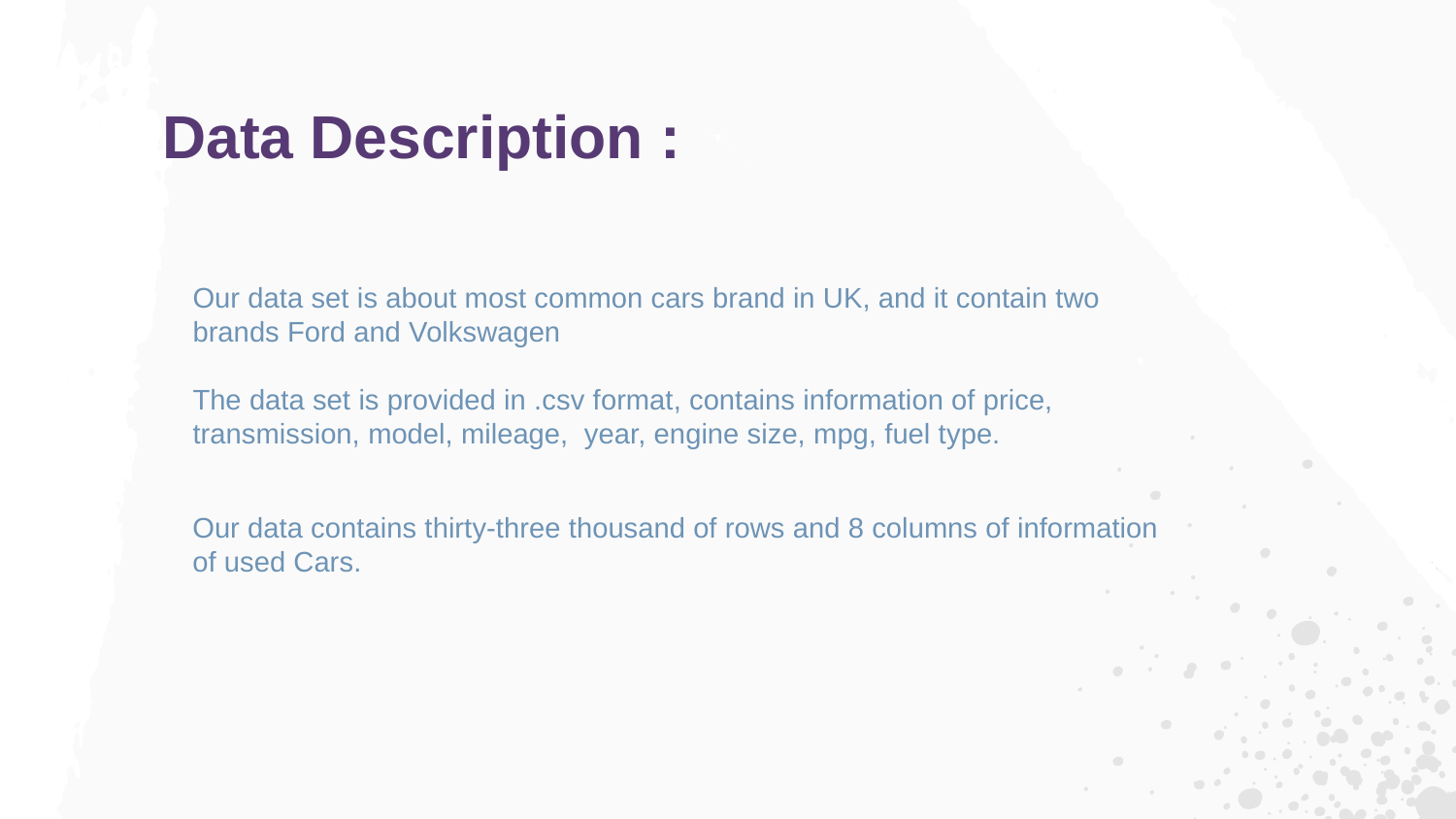

Data Description :
Our data set is about most common cars brand in UK, and it contain two brands Ford and Volkswagen

The data set is provided in .csv format, contains information of price, transmission, model, mileage,  year, engine size, mpg, fuel type.
Our data contains thirty-three thousand of rows and 8 columns of information of used Cars.